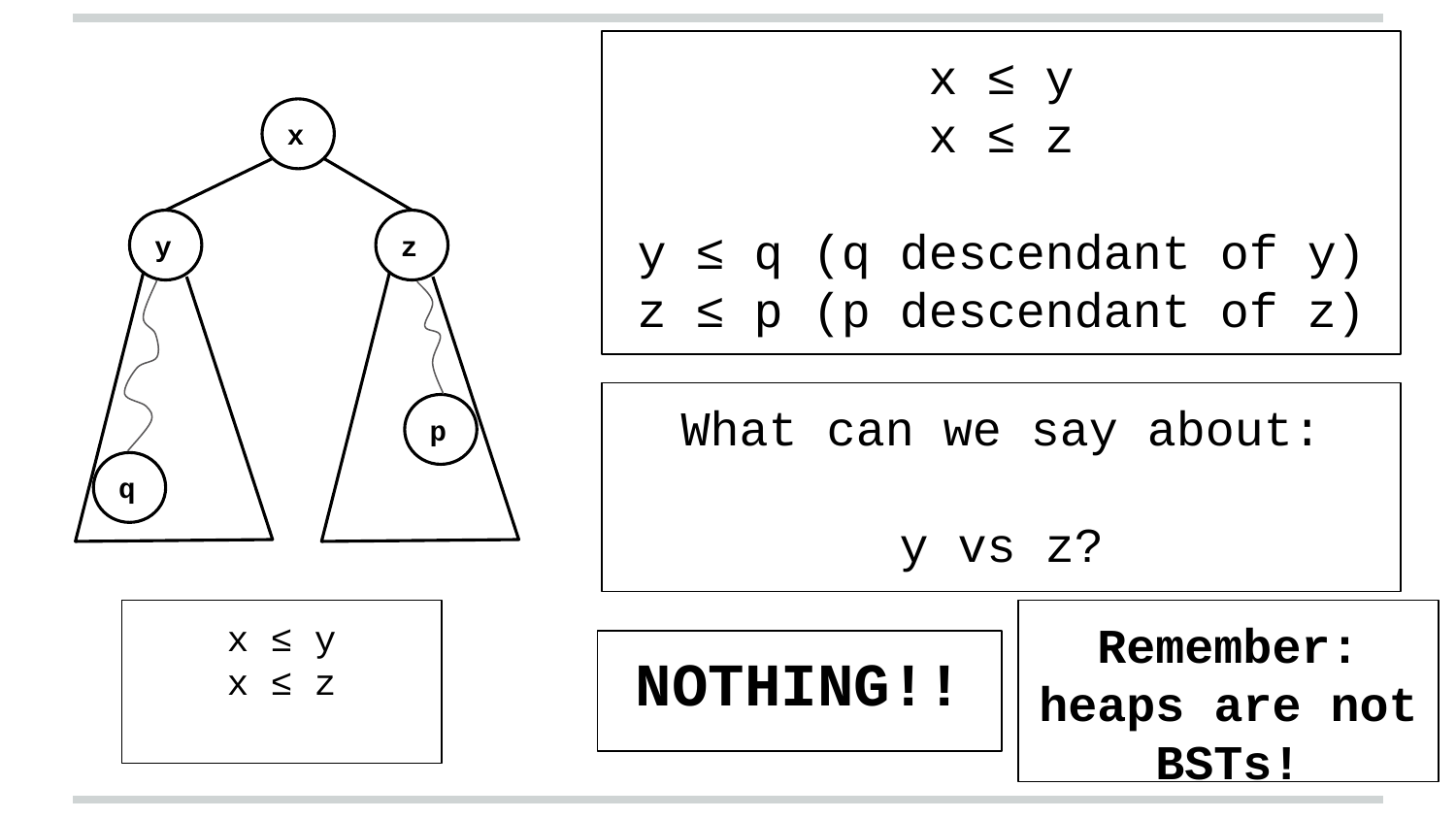

x ≤ y
x ≤ z

y ≤ q (q descendant of y)
z ≤ p (p descendant of z)
x
y
z

What can we say about:

y vs z?
p
q
x ≤ y
x ≤ z

Remember: heaps are not BSTs!

NOTHING!!